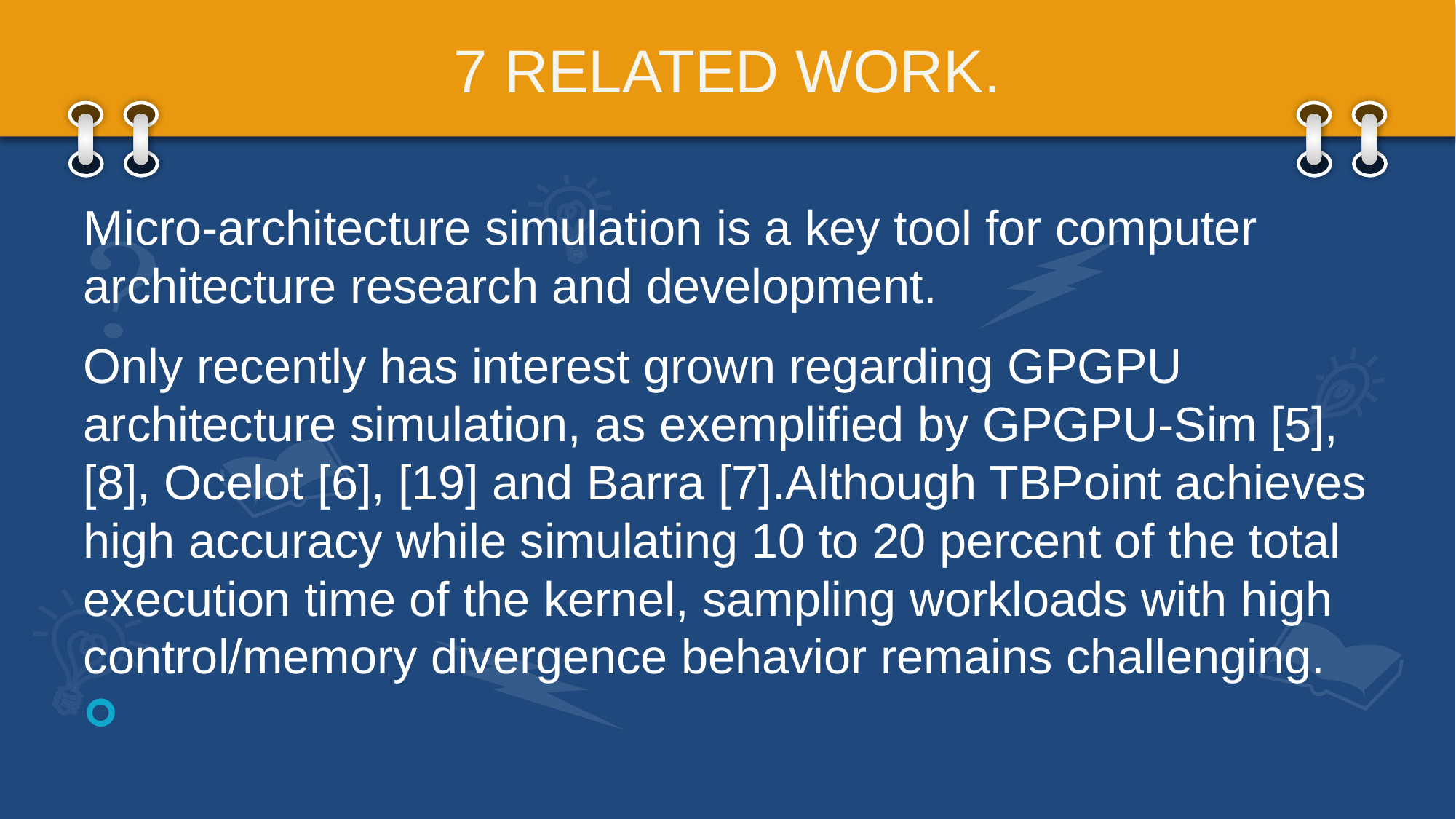

# 7 RELATED WORK.
Micro-architecture simulation is a key tool for computer architecture research and development.
Only recently has interest grown regarding GPGPU architecture simulation, as exemplified by GPGPU-Sim [5], [8], Ocelot [6], [19] and Barra [7].Although TBPoint achieves high accuracy while simulating 10 to 20 percent of the total execution time of the kernel, sampling workloads with high control/memory divergence behavior remains challenging.